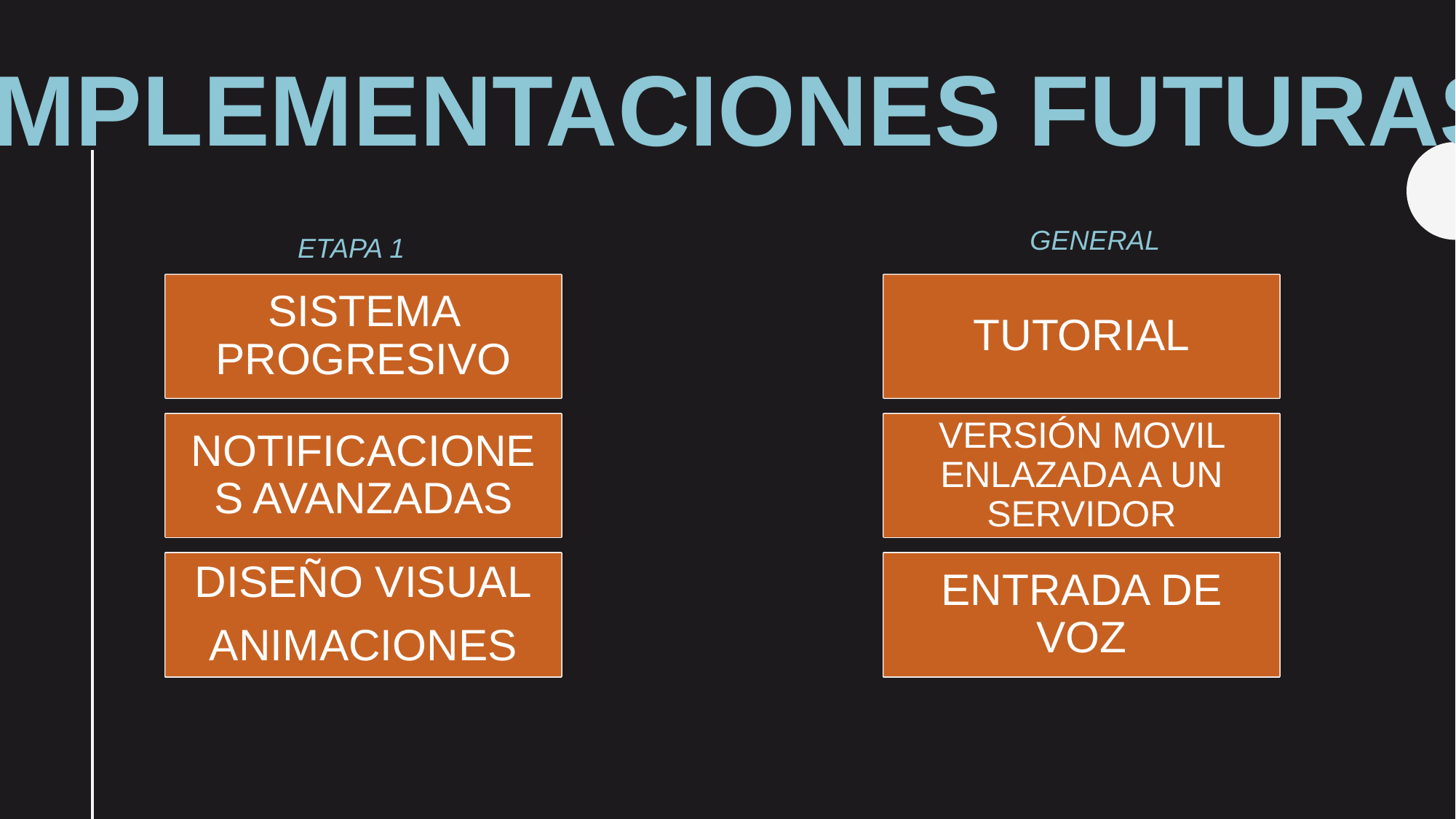

IMPLEMENTACIONES FUTURAS
GENERAL
ETAPA 1

SISTEMA PROGRESIVO

TUTORIAL

NOTIFICACIONES AVANZADAS

VERSIÓN MOVIL ENLAZADA A UN SERVIDOR

DISEÑO VISUAL
ANIMACIONES
ENTRADA DE VOZ